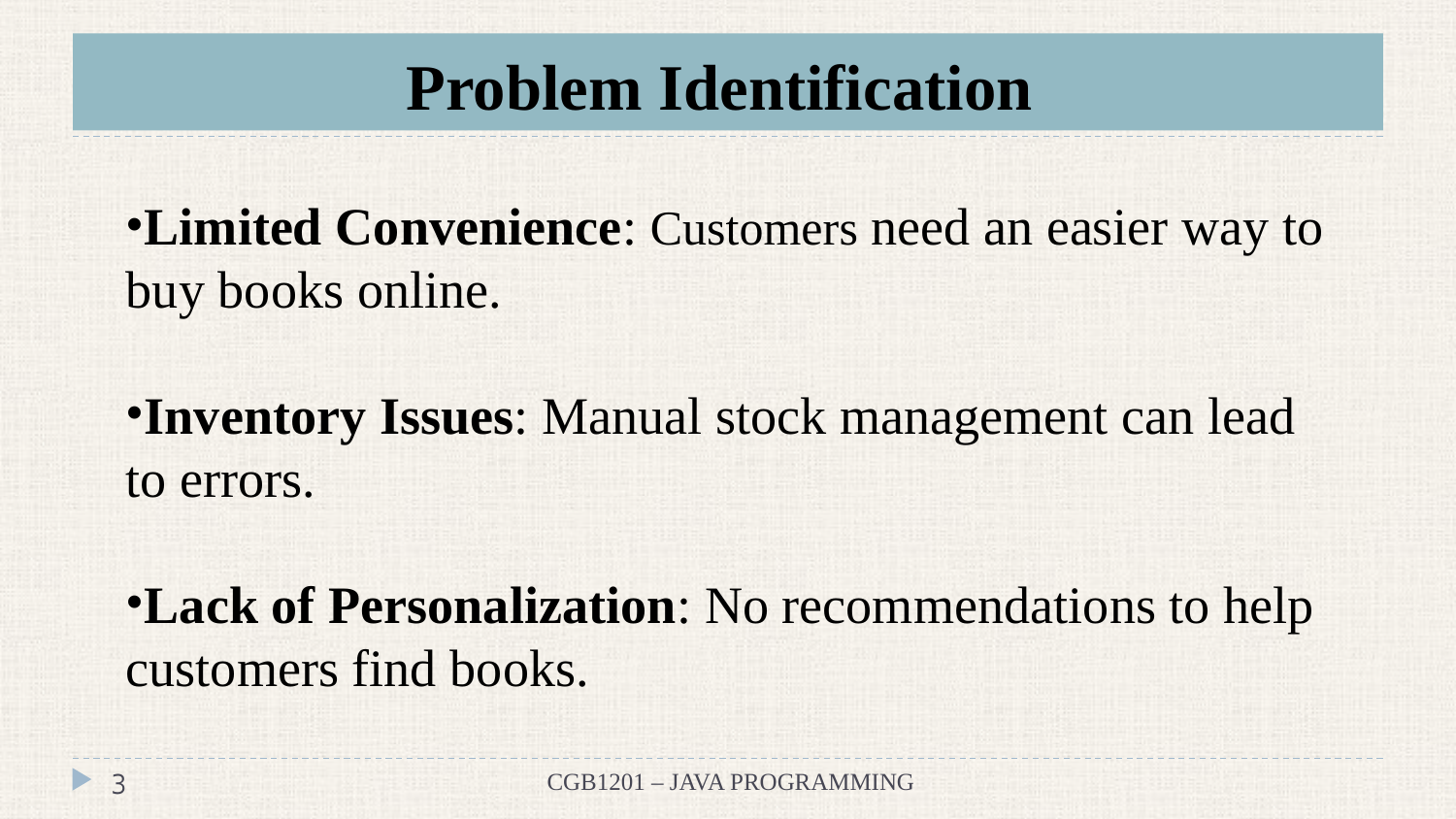

# Problem Identification
Limited Convenience: Customers need an easier way to buy books online.

Inventory Issues: Manual stock management can lead to errors.

Lack of Personalization: No recommendations to help customers find books.
3
CGB1201 – JAVA PROGRAMMING